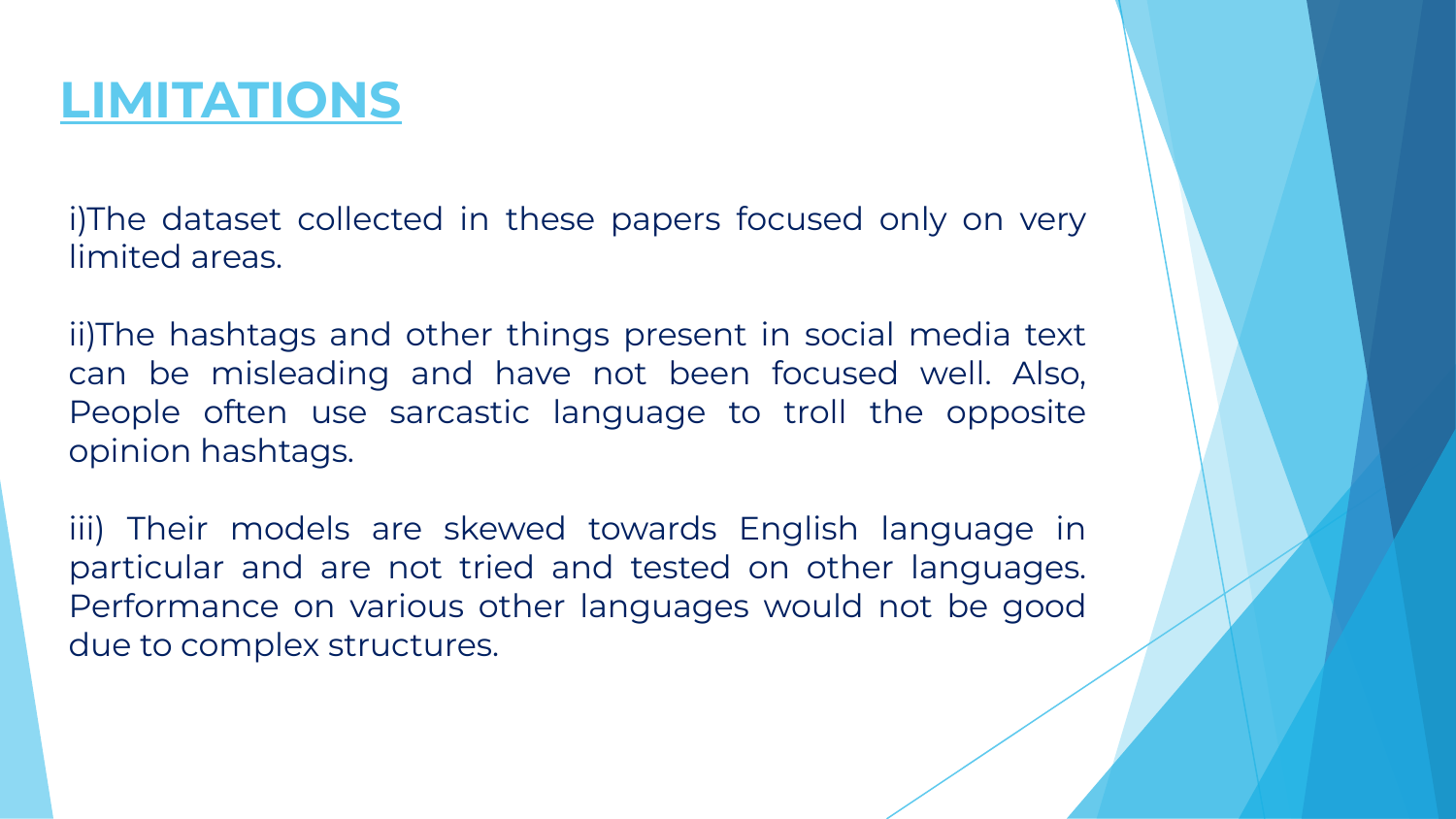

# LIMITATIONS

i)The dataset collected in these papers focused only on very limited areas.

ii)The hashtags and other things present in social media text can be misleading and have not been focused well. Also, People often use sarcastic language to troll the opposite opinion hashtags.

iii) Their models are skewed towards English language in particular and are not tried and tested on other languages. Performance on various other languages would not be good due to complex structures.